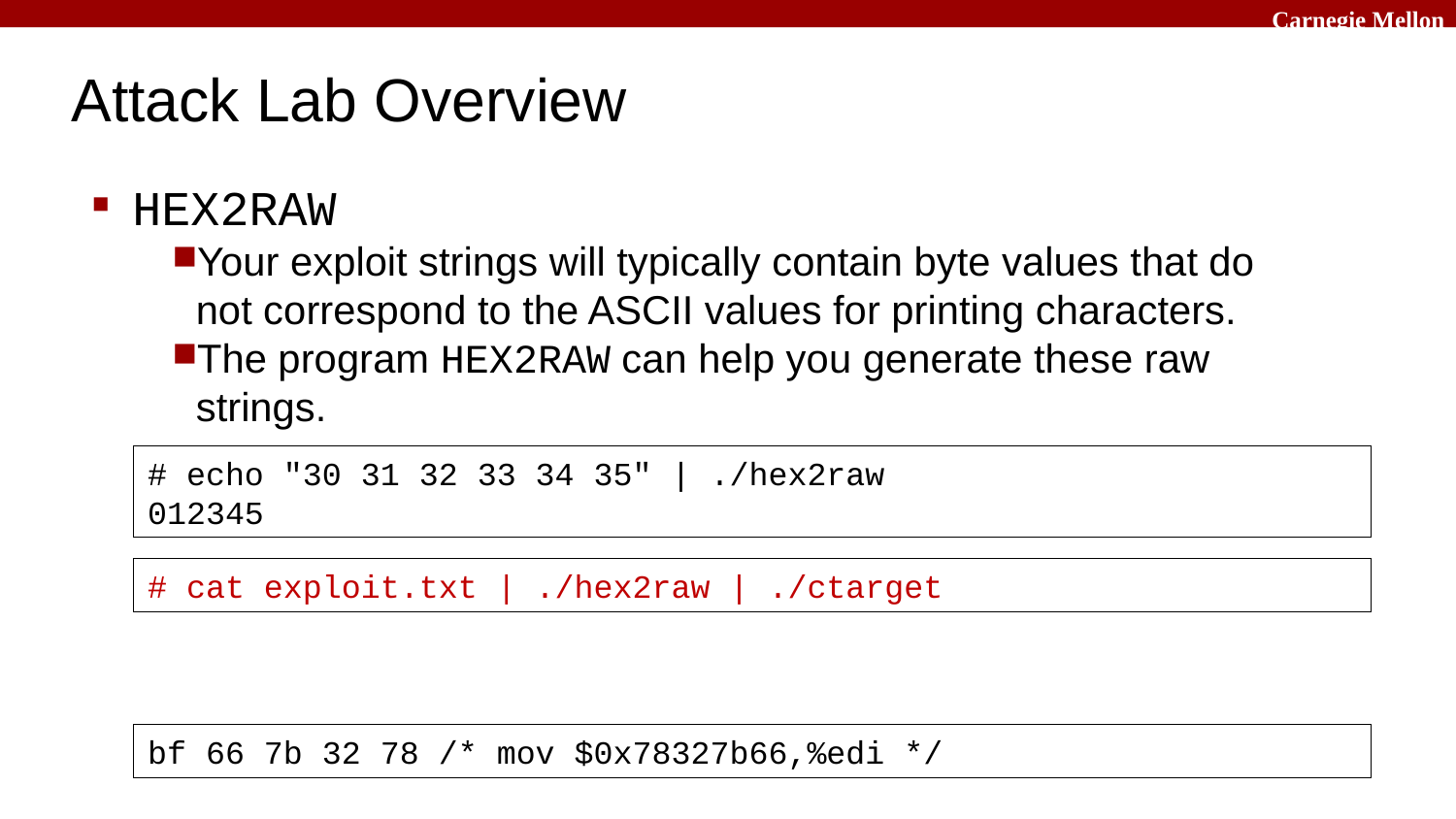

# Attack Lab Overview
HEX2RAW
Your exploit strings will typically contain byte values that do not correspond to the ASCII values for printing characters.
The program HEX2RAW can help you generate these raw strings.

HEX2RAW also supports C-style block comments
# echo "30 31 32 33 34 35" | ./hex2raw
012345
# cat exploit.txt | ./hex2raw | ./ctarget
bf 66 7b 32 78 /* mov $0x78327b66,%edi */